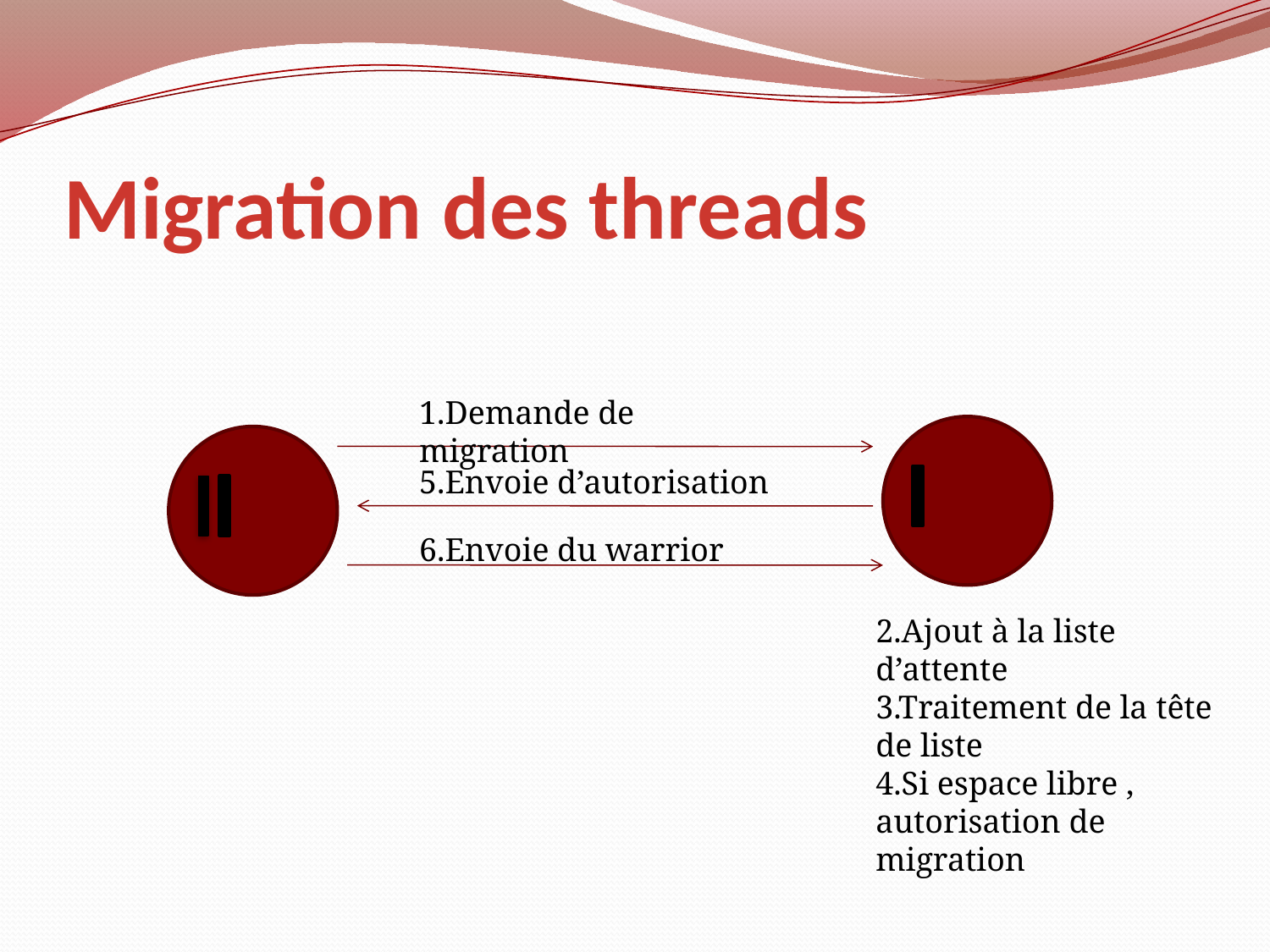

# Migration des threads

1.Demande de migration

5.Envoie d’autorisation

6.Envoie du warrior
2.Ajout à la liste d’attente
3.Traitement de la tête de liste
4.Si espace libre , autorisation de migration